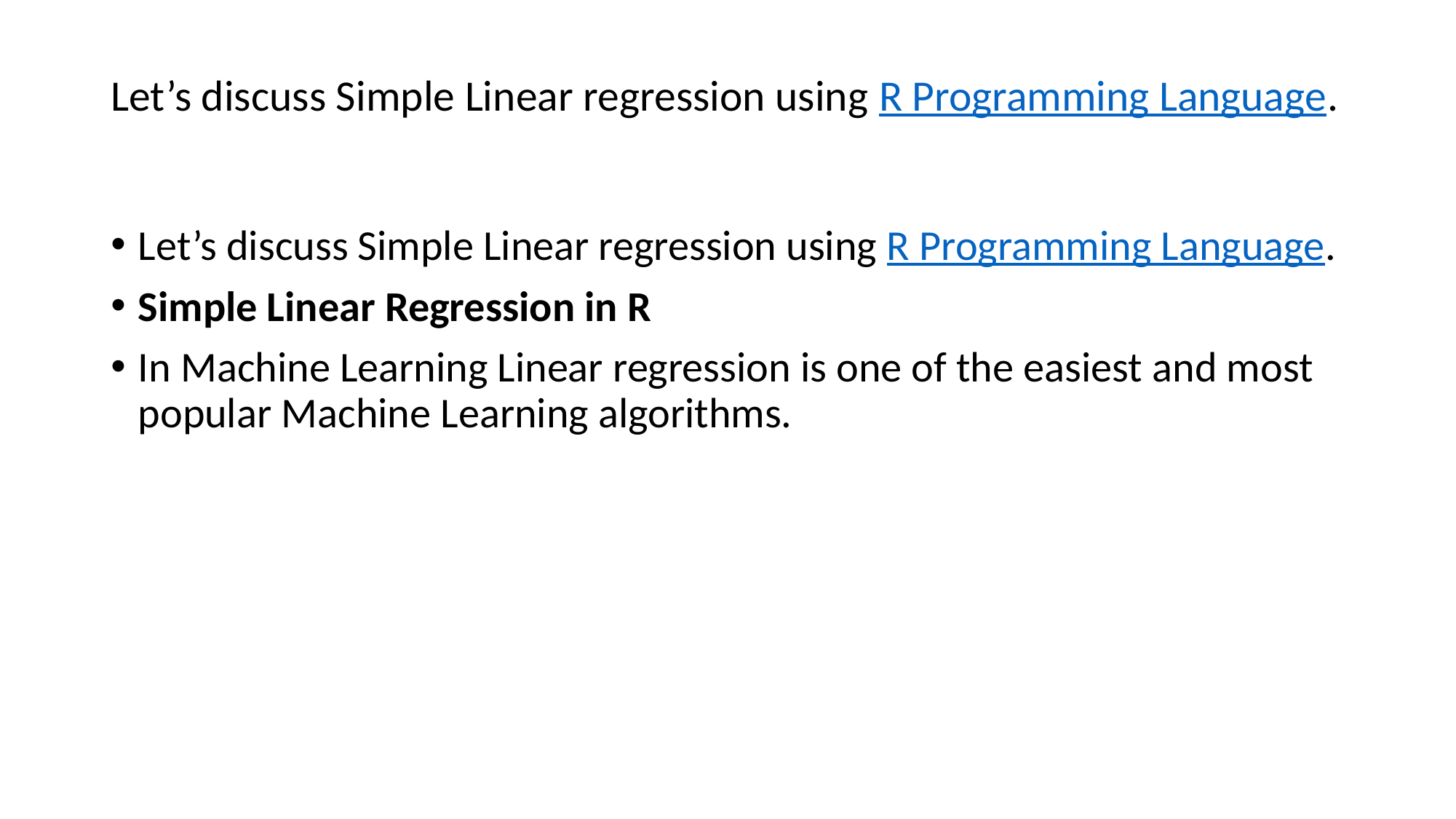

# Let’s discuss Simple Linear regression using R Programming Language.
Let’s discuss Simple Linear regression using R Programming Language.
Simple Linear Regression in R
In Machine Learning Linear regression is one of the easiest and most popular Machine Learning algorithms.